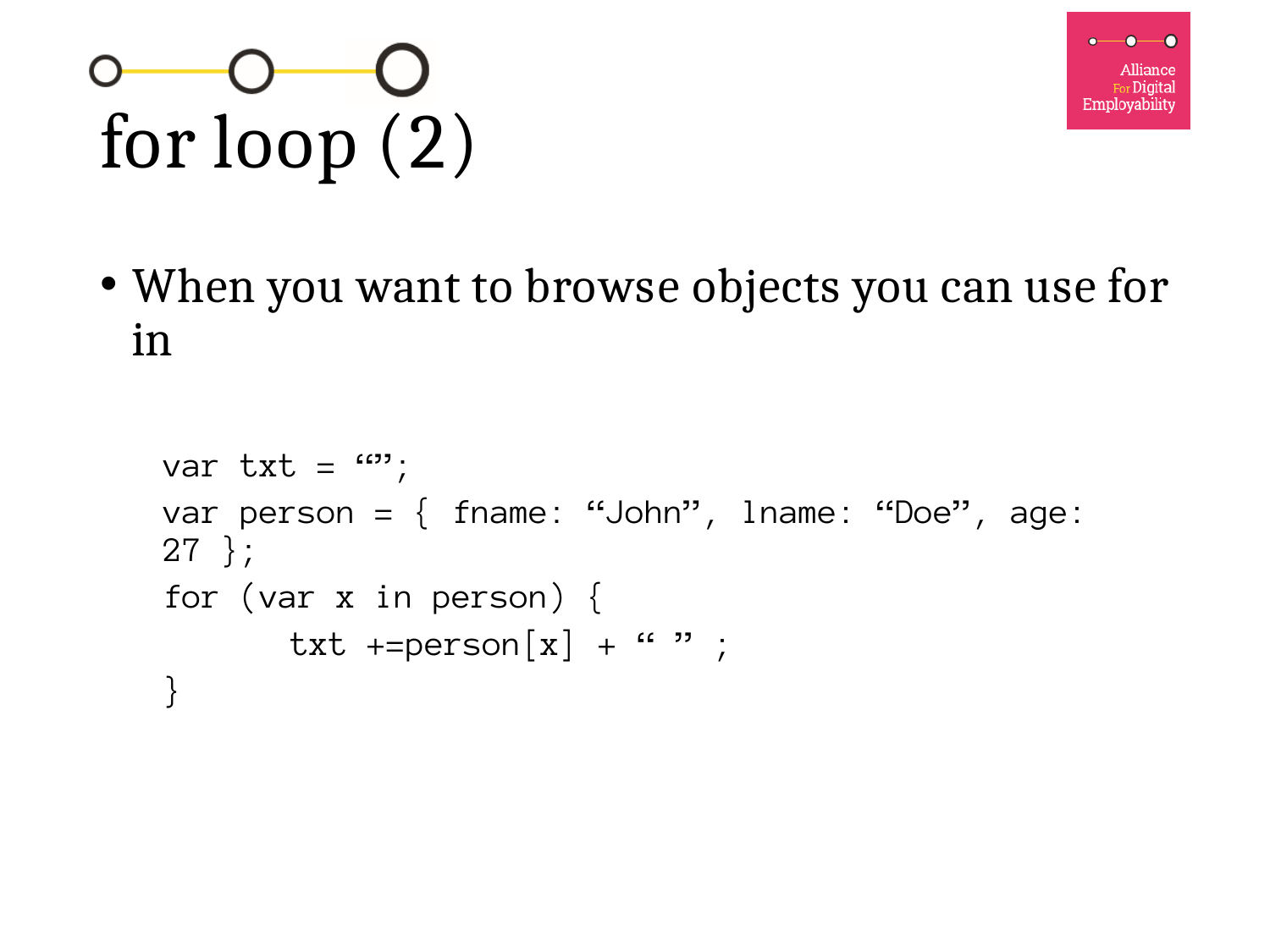

# for loop (2)
When you want to browse objects you can use for in

var txt = “”;
var person = { fname: “John”, lname: “Doe”, age: 27 };
for (var x in person) {
 	txt +=person[x] + “ ” ;
}